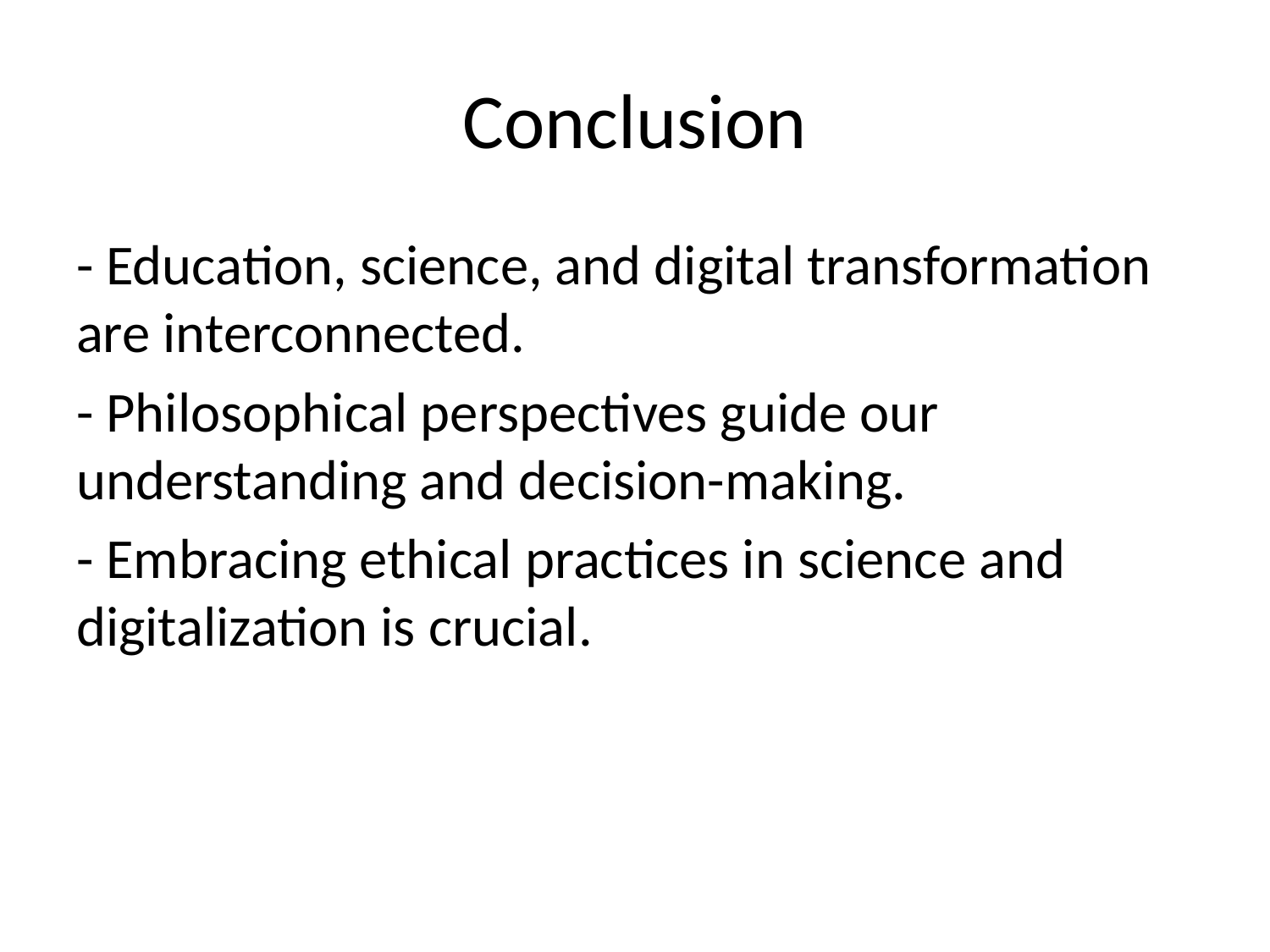

# Conclusion
- Education, science, and digital transformation are interconnected.
- Philosophical perspectives guide our understanding and decision-making.
- Embracing ethical practices in science and digitalization is crucial.